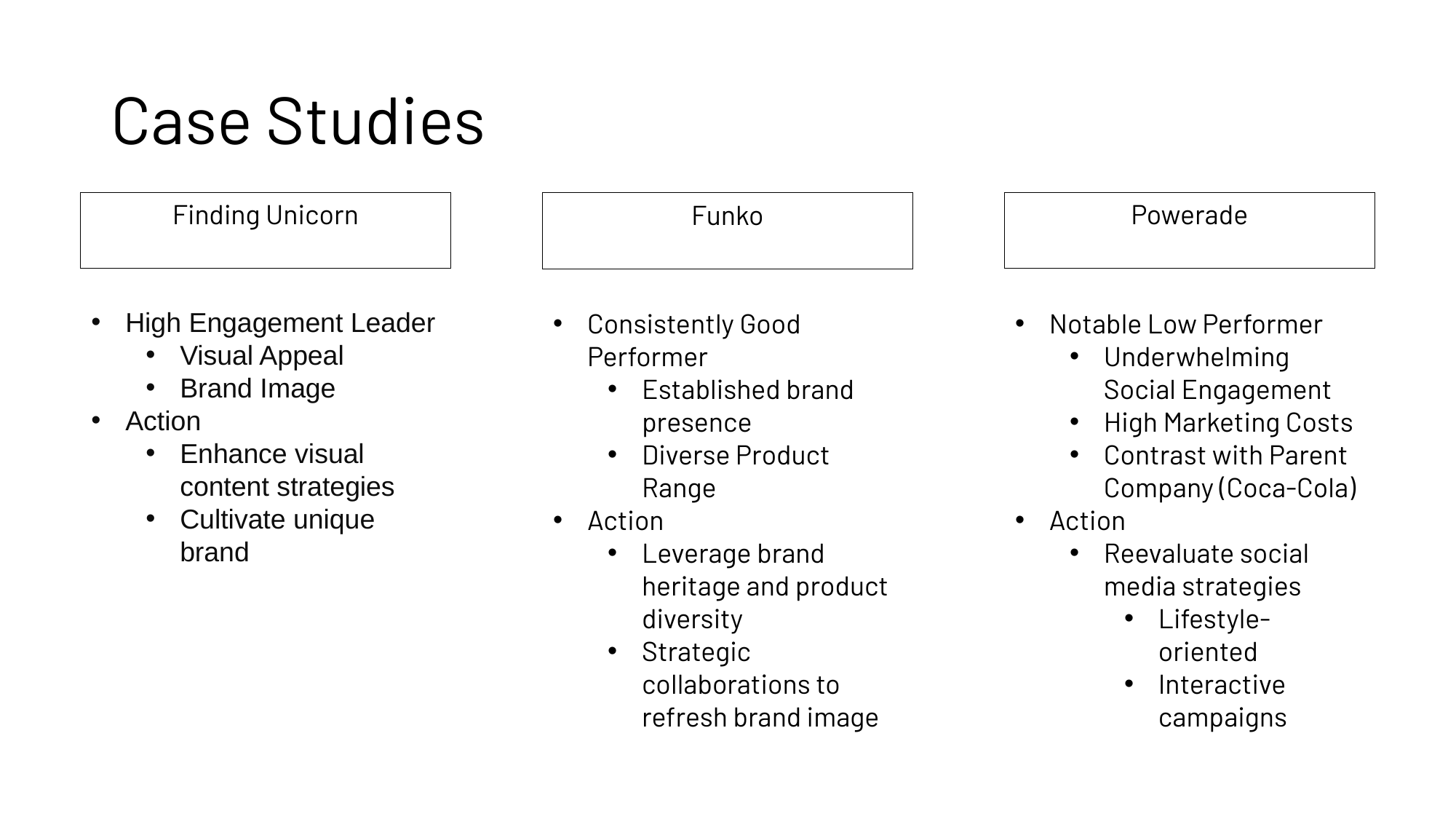

# Case Studies
Finding Unicorn

Funko

Powerade

High Engagement Leader
Visual Appeal
Brand Image
Action
Enhance visual content strategies
Cultivate unique brand
Consistently Good Performer
Established brand presence
Diverse Product Range
Action
Leverage brand heritage and product diversity
Strategic collaborations to refresh brand image
Notable Low Performer
Underwhelming Social Engagement
High Marketing Costs
Contrast with Parent Company (Coca-Cola)
Action
Reevaluate social media strategies
Lifestyle-oriented
Interactive campaigns